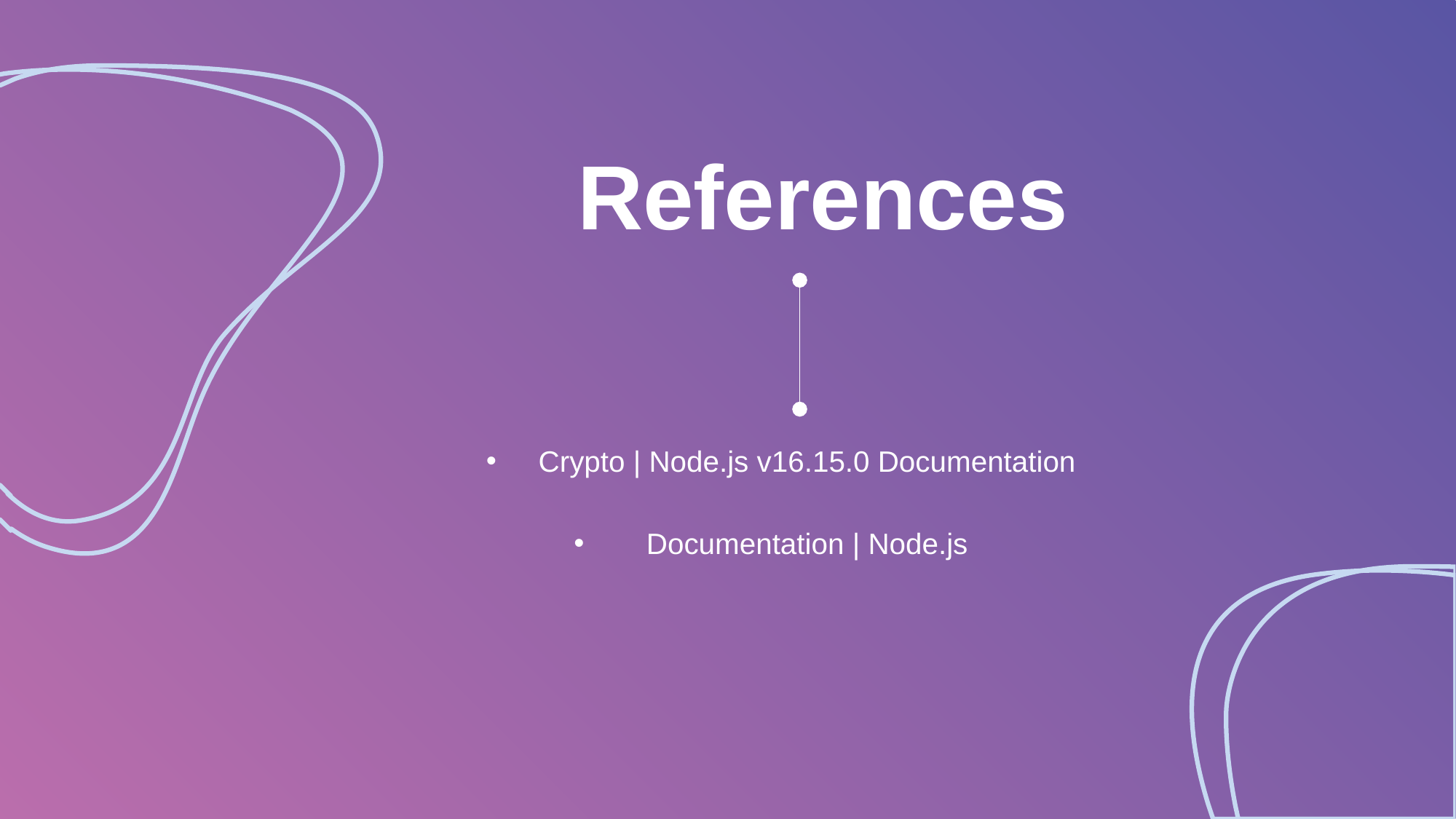

# References
Crypto | Node.js v16.15.0 Documentation

Documentation | Node.js